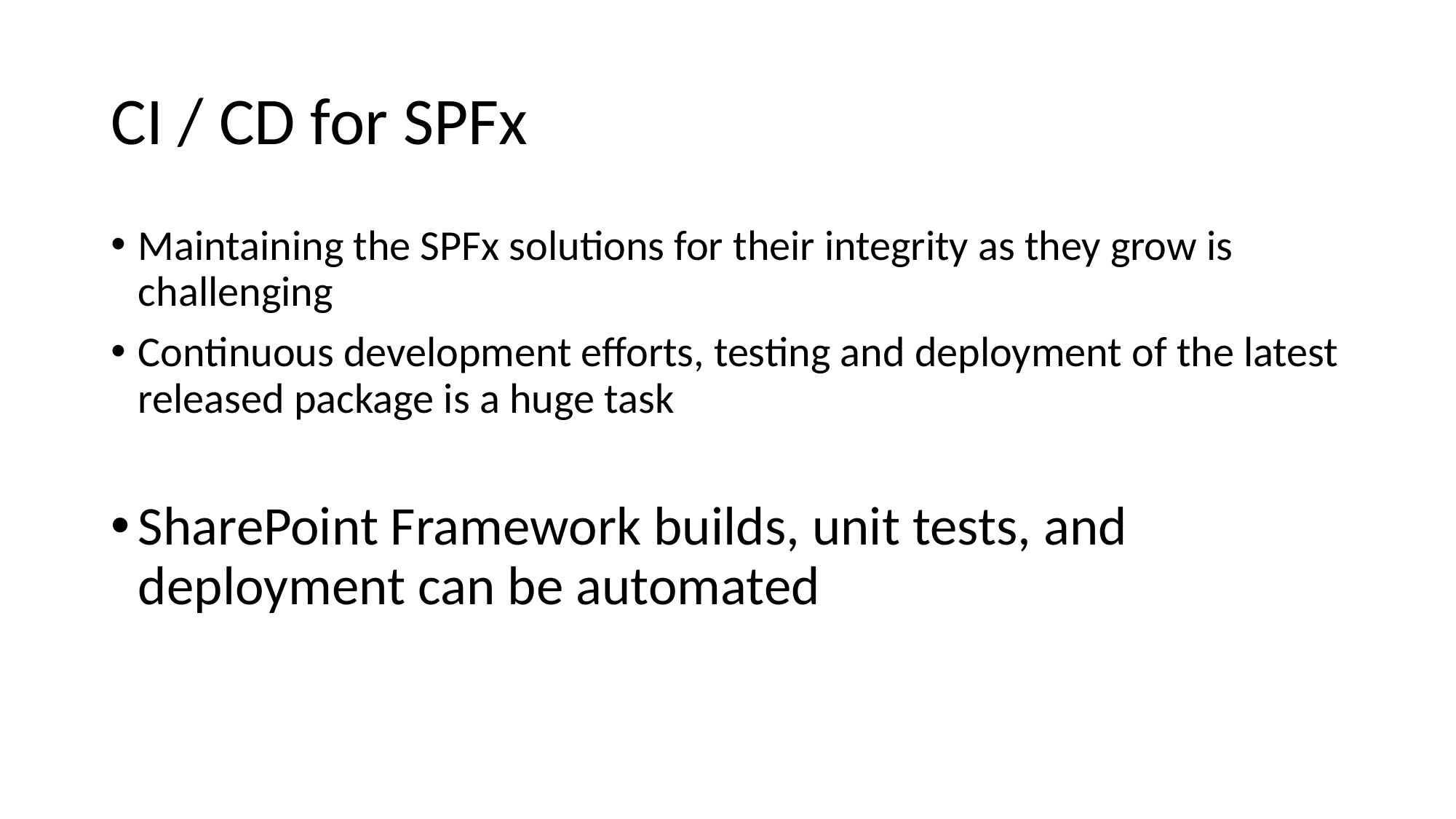

# CI / CD for SPFx
Maintaining the SPFx solutions for their integrity as they grow is challenging
Continuous development efforts, testing and deployment of the latest released package is a huge task

SharePoint Framework builds, unit tests, and deployment can be automated